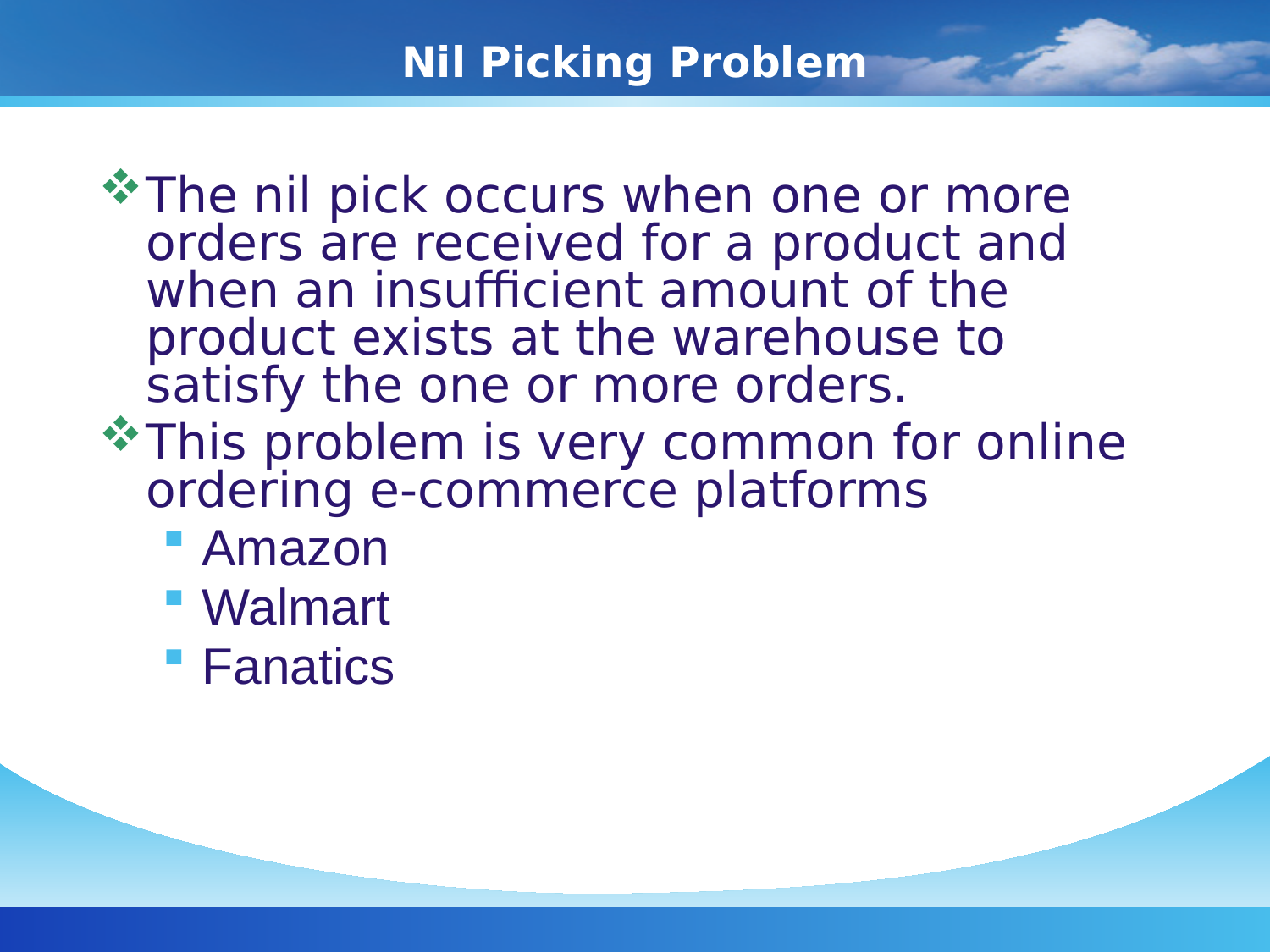

# Nil Picking Problem
The nil pick occurs when one or more orders are received for a product and when an insufficient amount of the product exists at the warehouse to satisfy the one or more orders.
This problem is very common for online ordering e-commerce platforms
Amazon
Walmart
Fanatics